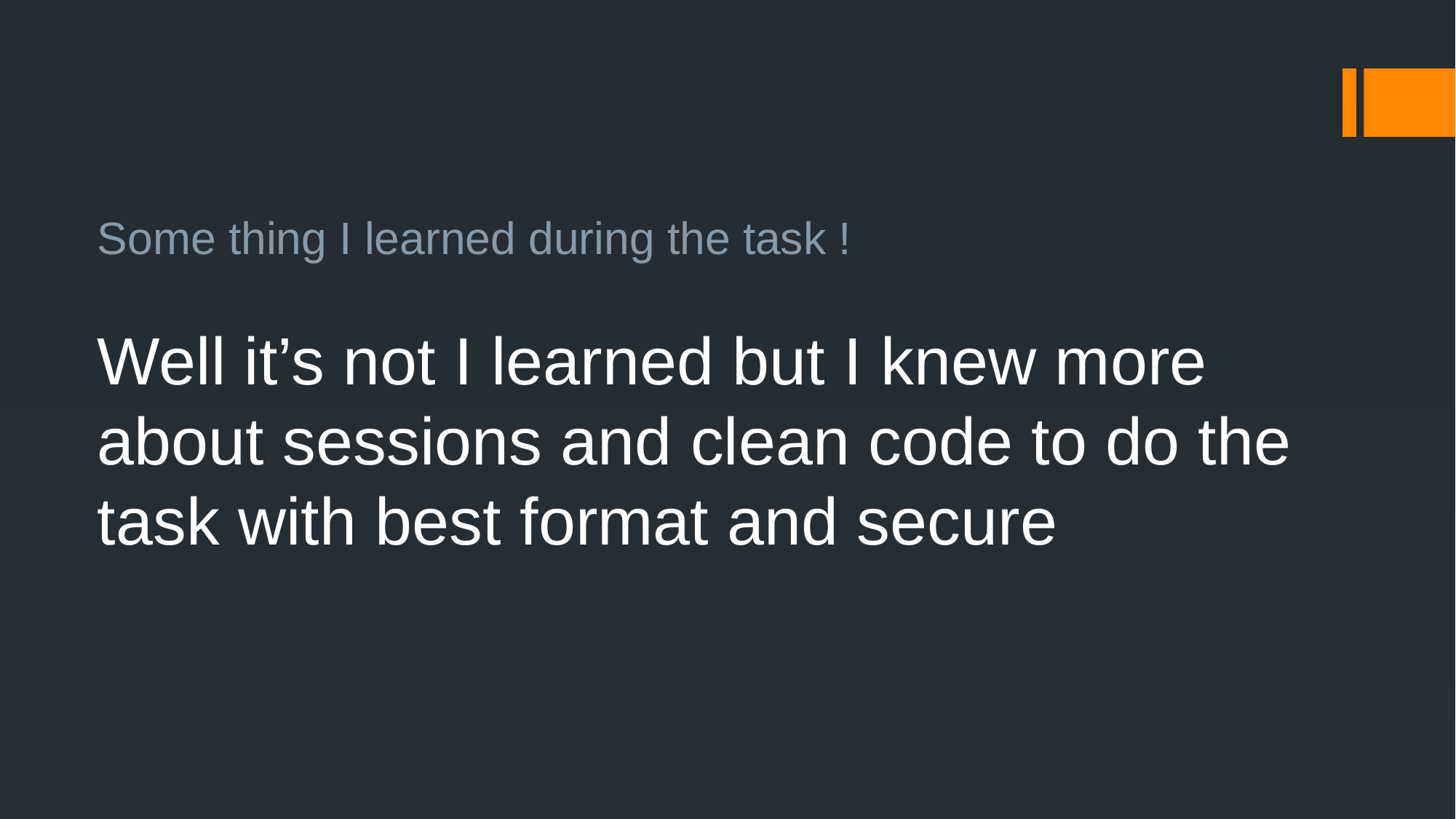

Some thing I learned during the task !

Well it’s not I learned but I knew more about sessions and clean code to do the task with best format and secure